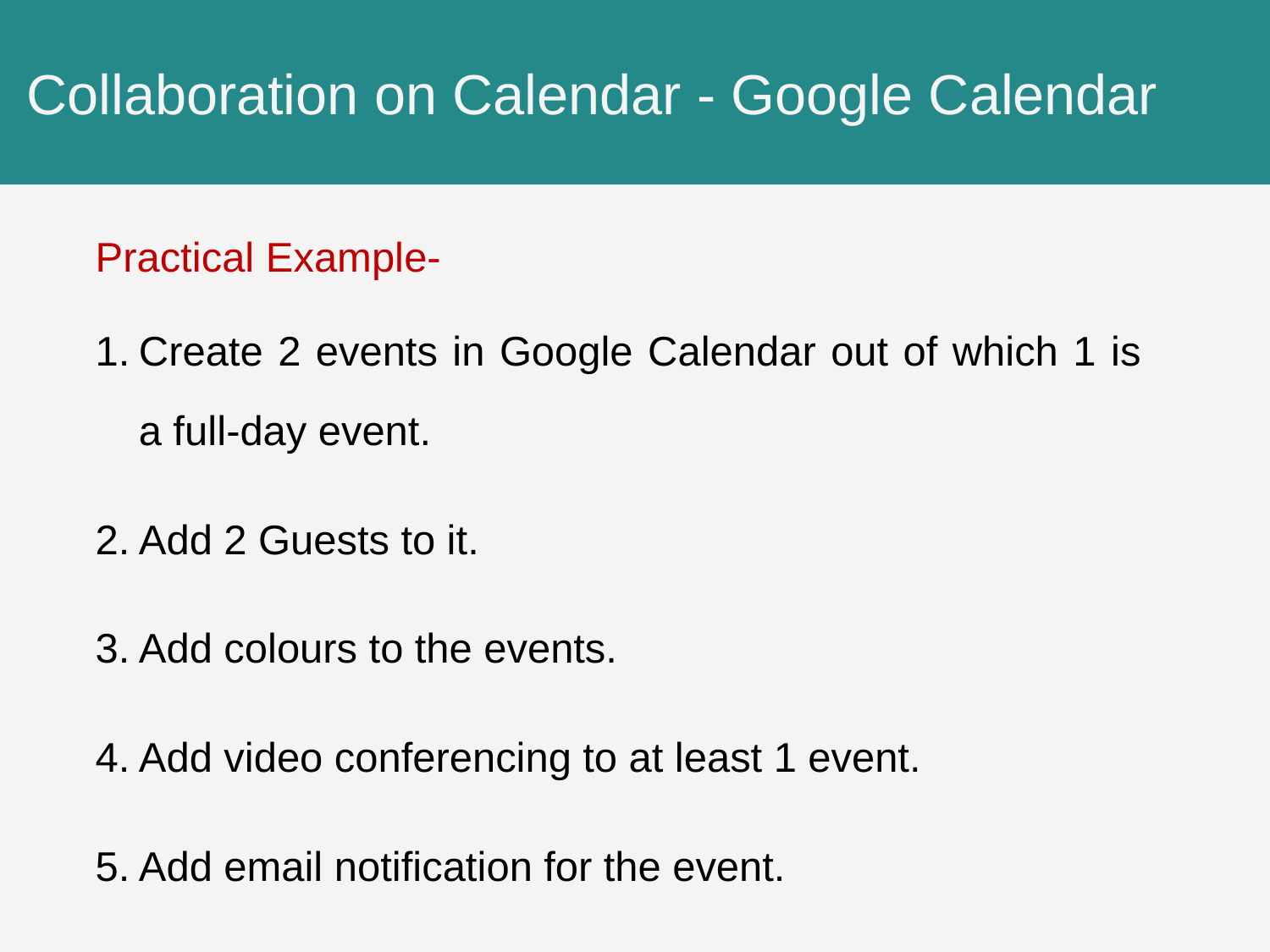

# Collaboration on Calendar - Google Calendar
Practical Example-
Create 2 events in Google Calendar out of which 1 is a full-day event.
Add 2 Guests to it.
Add colours to the events.
Add video conferencing to at least 1 event.
Add email notification for the event.